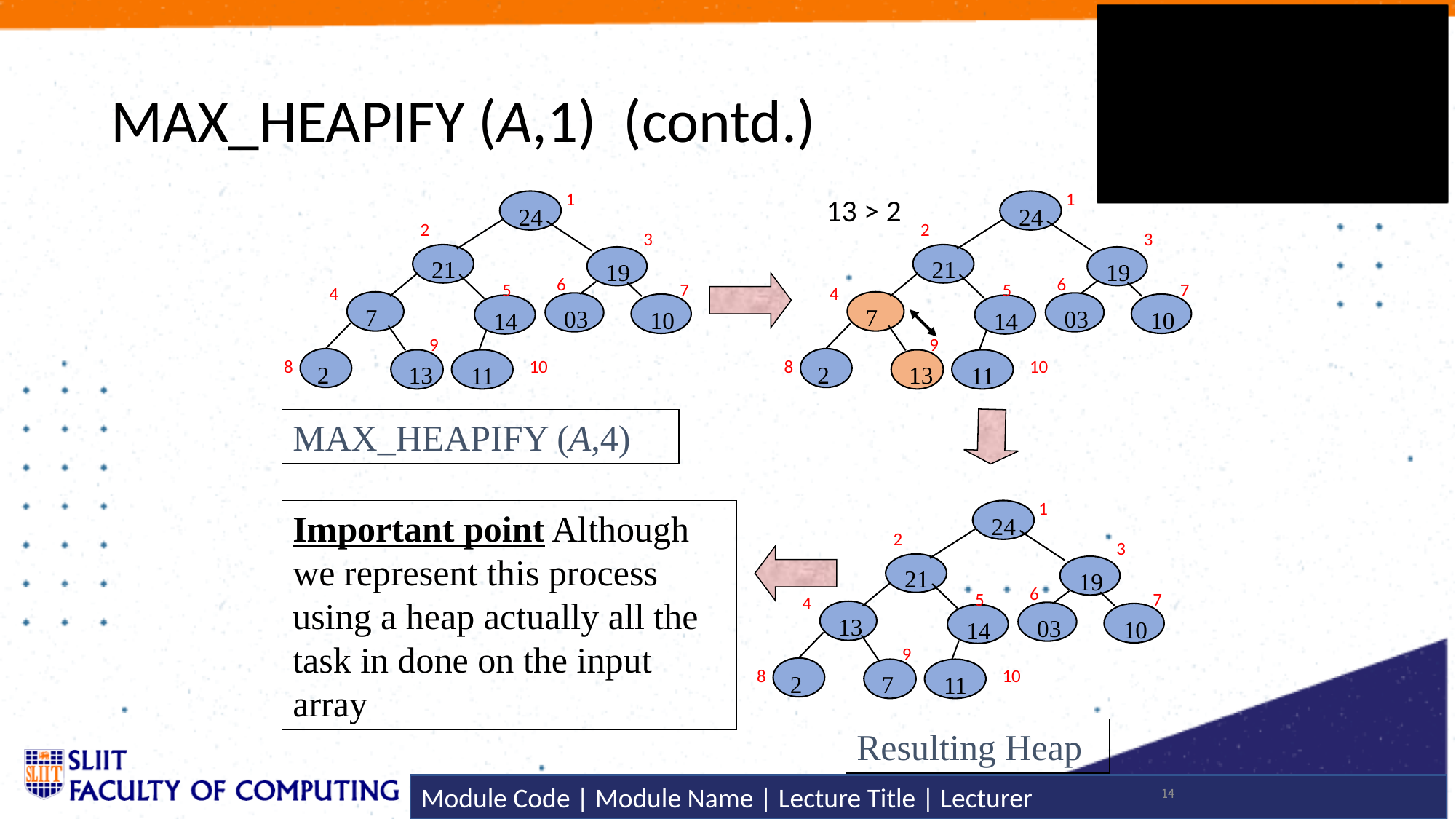

# MAX_HEAPIFY (A,1)  (contd.)
1

24

21

19

7

03

10

14

2

13

11
MAX_HEAPIFY (A,4)
2
3
6
5
7
4
9
8
10
1

24

21

19

7

03

10

14

2

13

11
2
3
6
5
7
4
9
8
10
13 > 2

1

24

21

19

13

03

10

14

2

7

11
Resulting Heap
2
3
6
5
7
4
9
8
10
Important point Although we represent this process using a heap actually all the task in done on the input array

14